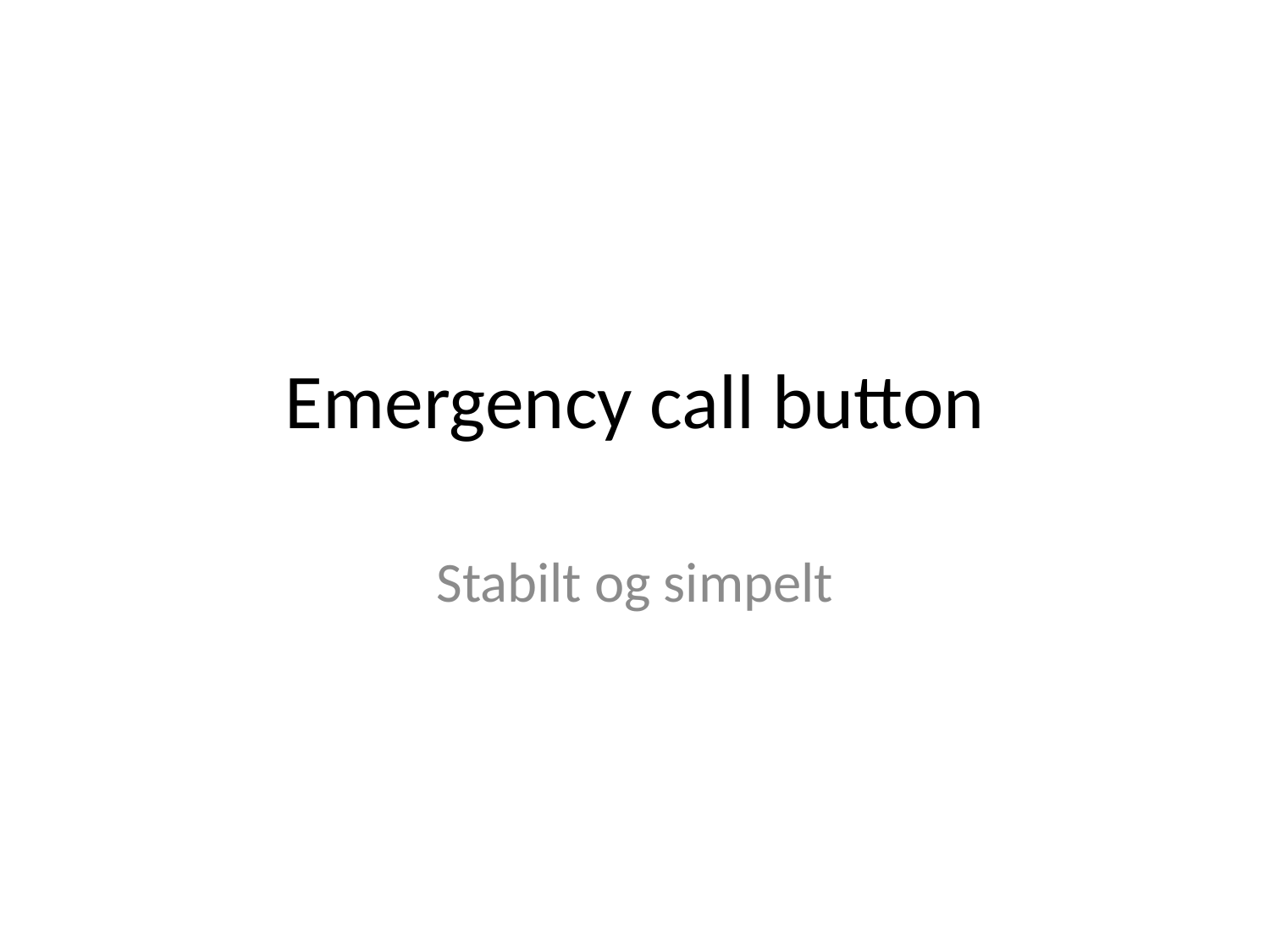

# Emergency call button
Stabilt og simpelt